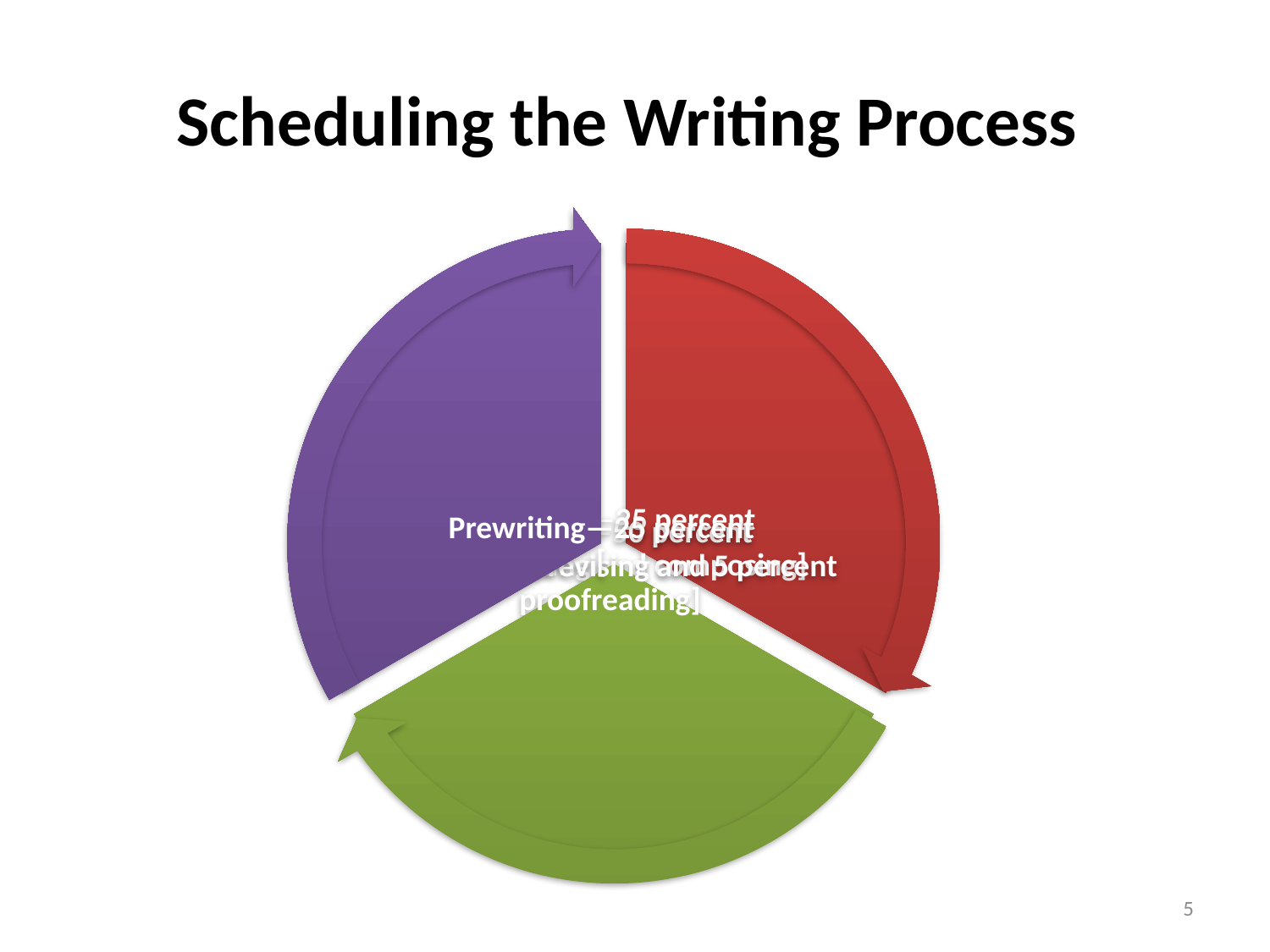

# Scheduling the Writing Process
Writing—25 percent
[organizing and composing]
Revising—50 percent
[45 percent revising and 5 percent proofreading]
Prewriting—25 percent
[
5